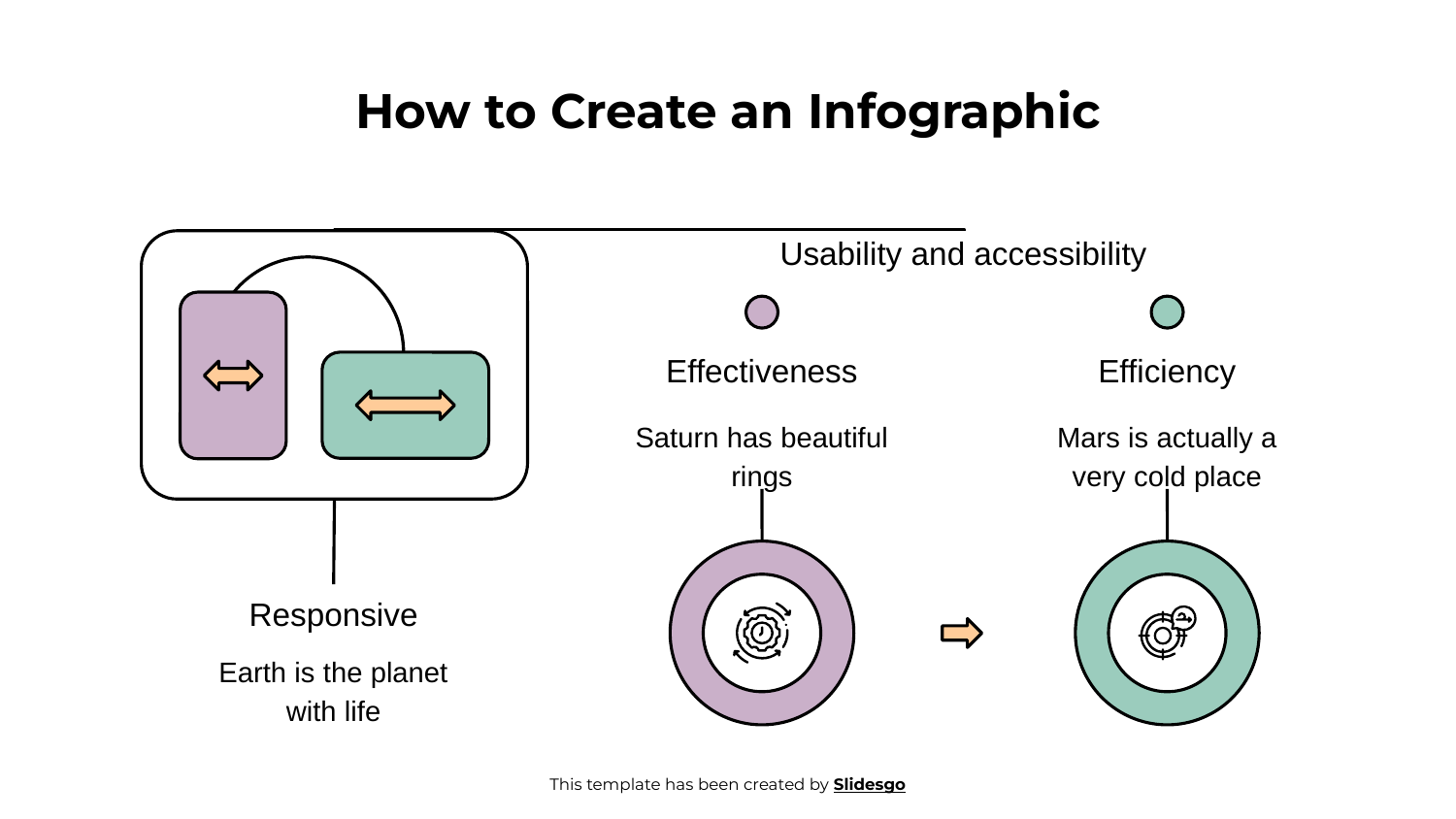

# How to Create an Infographic

Usability and accessibility

Effectiveness
Efficiency
Saturn has beautiful rings
Mars is actually a very cold place

Responsive

Earth is the planet with life
This template has been created by Slidesgo